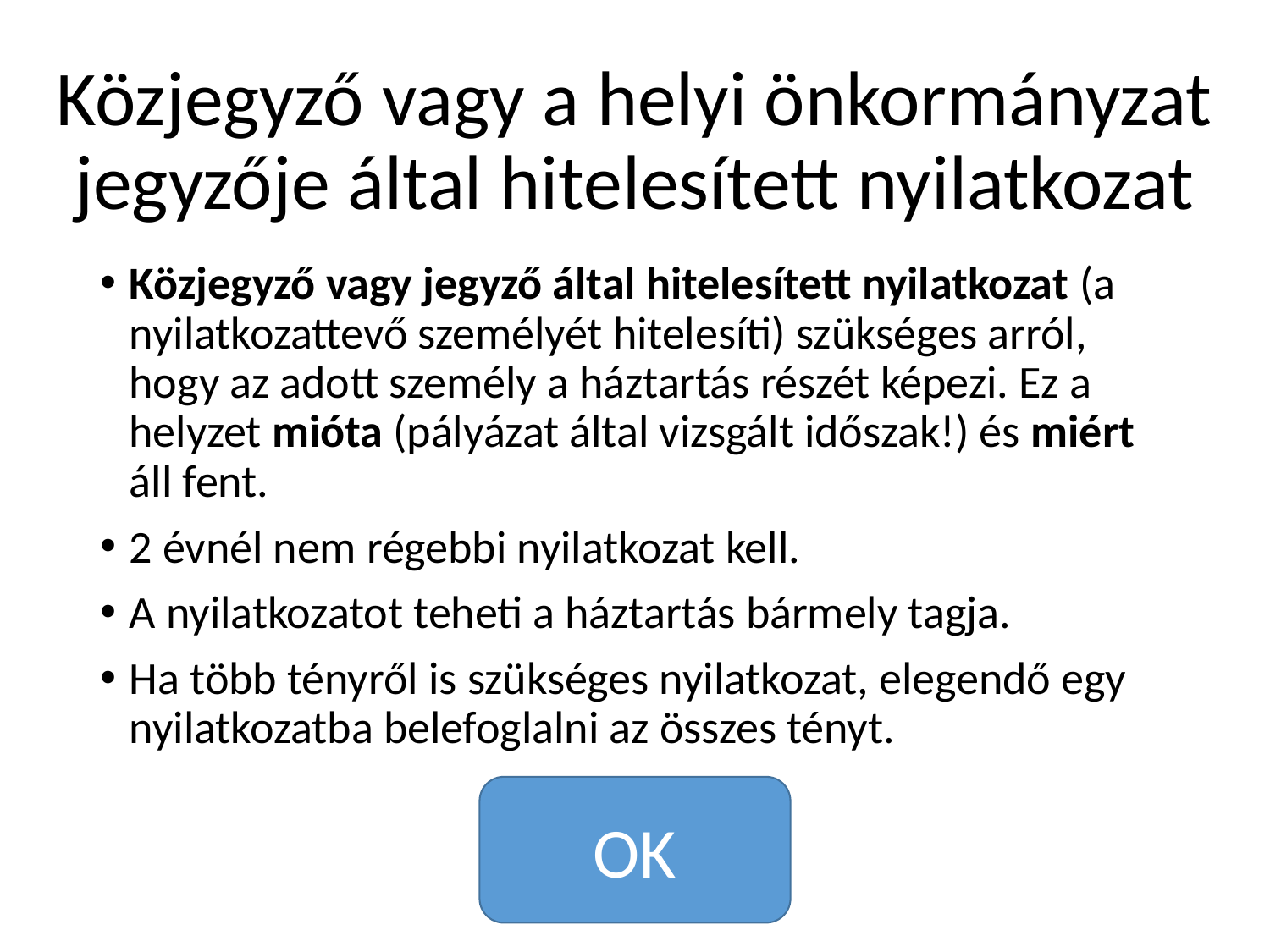

# Közjegyző vagy a helyi önkormányzat jegyzője által hitelesített nyilatkozat
Közjegyző vagy jegyző által hitelesített nyilatkozat (a nyilatkozattevő személyét hitelesíti) szükséges arról, hogy az adott személy a háztartás részét képezi. Ez a helyzet mióta (pályázat által vizsgált időszak!) és miért áll fent.
2 évnél nem régebbi nyilatkozat kell.
A nyilatkozatot teheti a háztartás bármely tagja.
Ha több tényről is szükséges nyilatkozat, elegendő egy nyilatkozatba belefoglalni az összes tényt.
OK